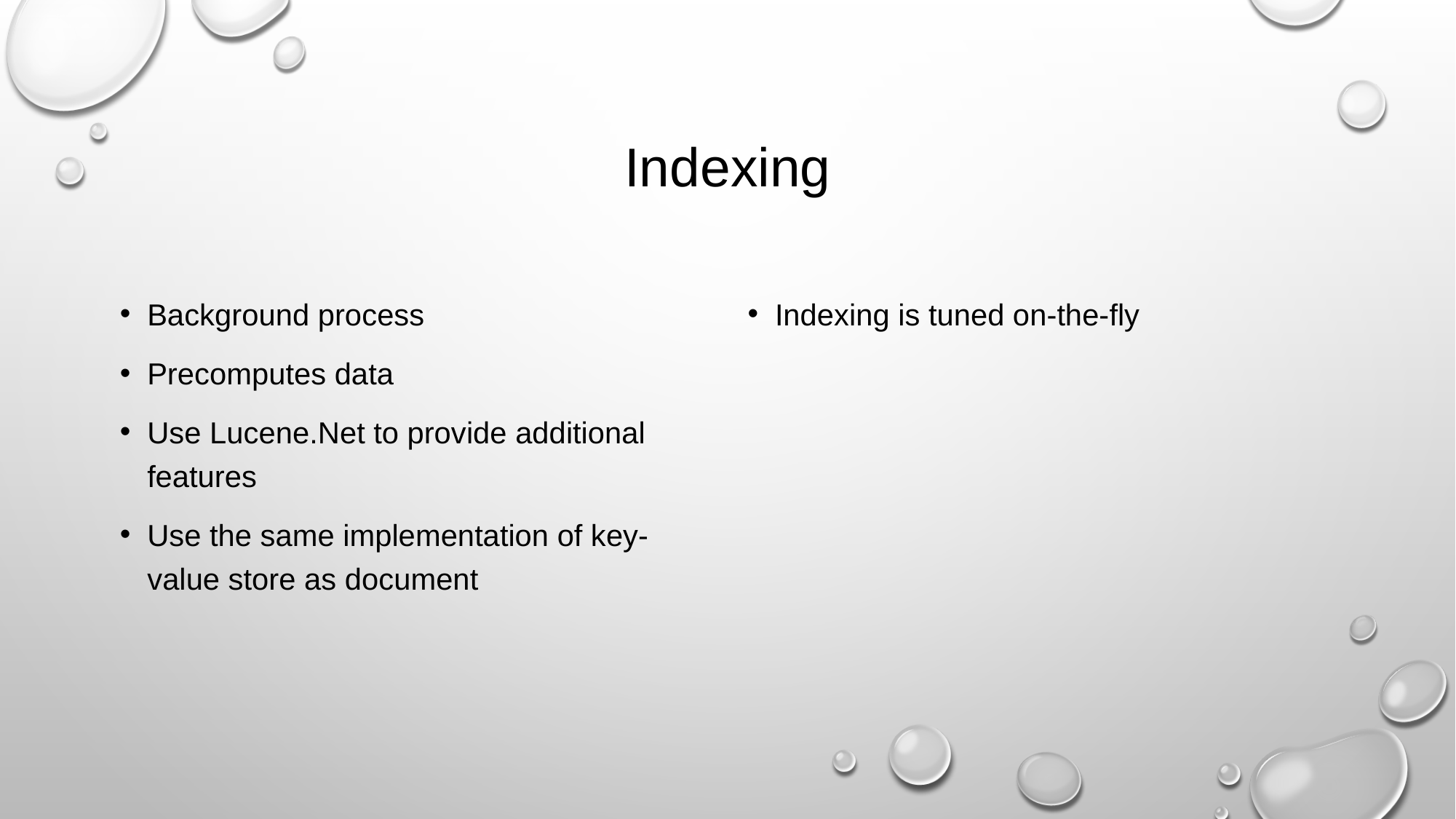

# Indexing
Background process
Precomputes data
Use Lucene.Net to provide additional features
Use the same implementation of key-value store as document
Indexing is tuned on-the-fly